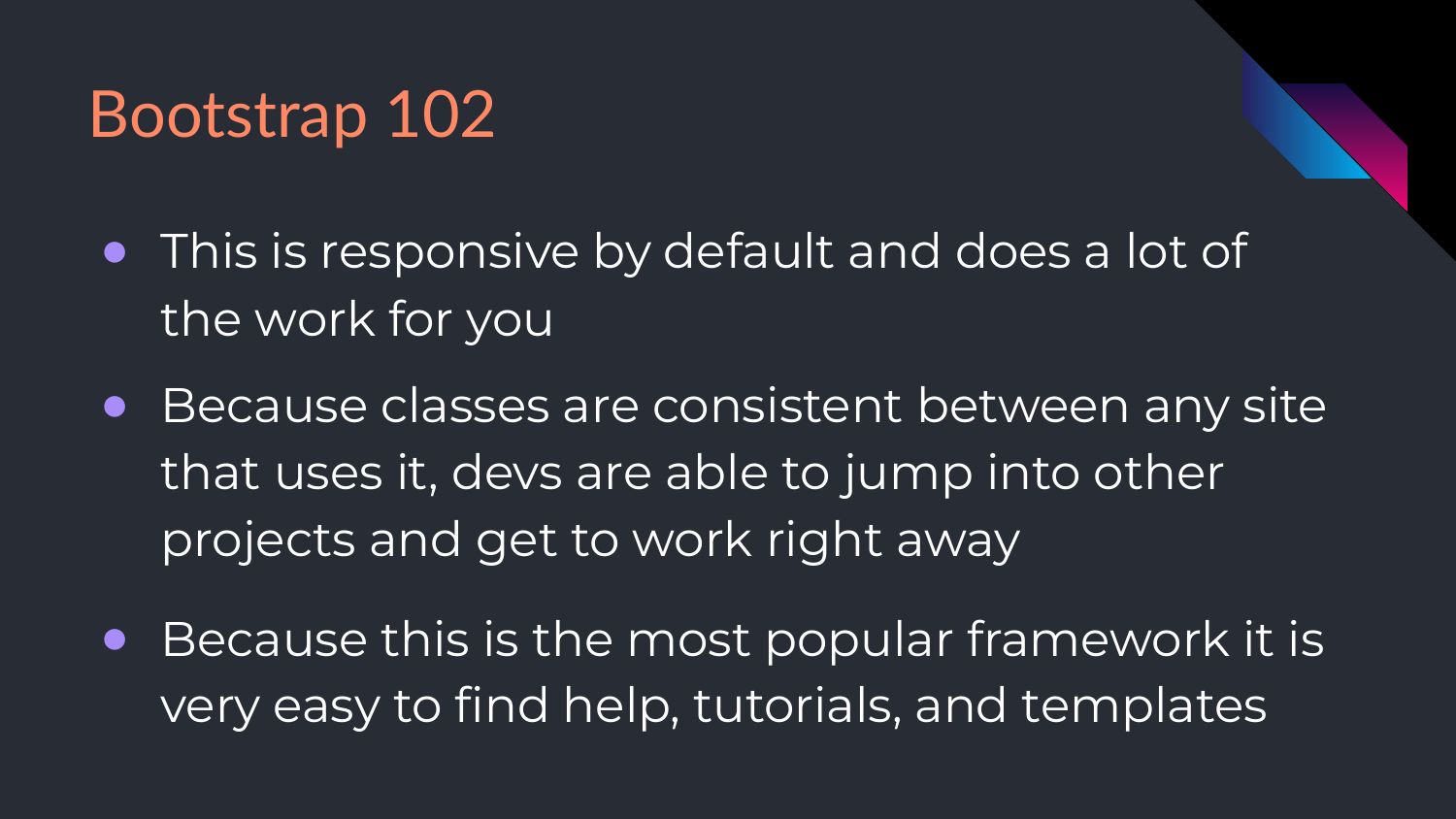

# Bootstrap 102
This is responsive by default and does a lot of the work for you
Because classes are consistent between any site that uses it, devs are able to jump into other projects and get to work right away
Because this is the most popular framework it is very easy to find help, tutorials, and templates